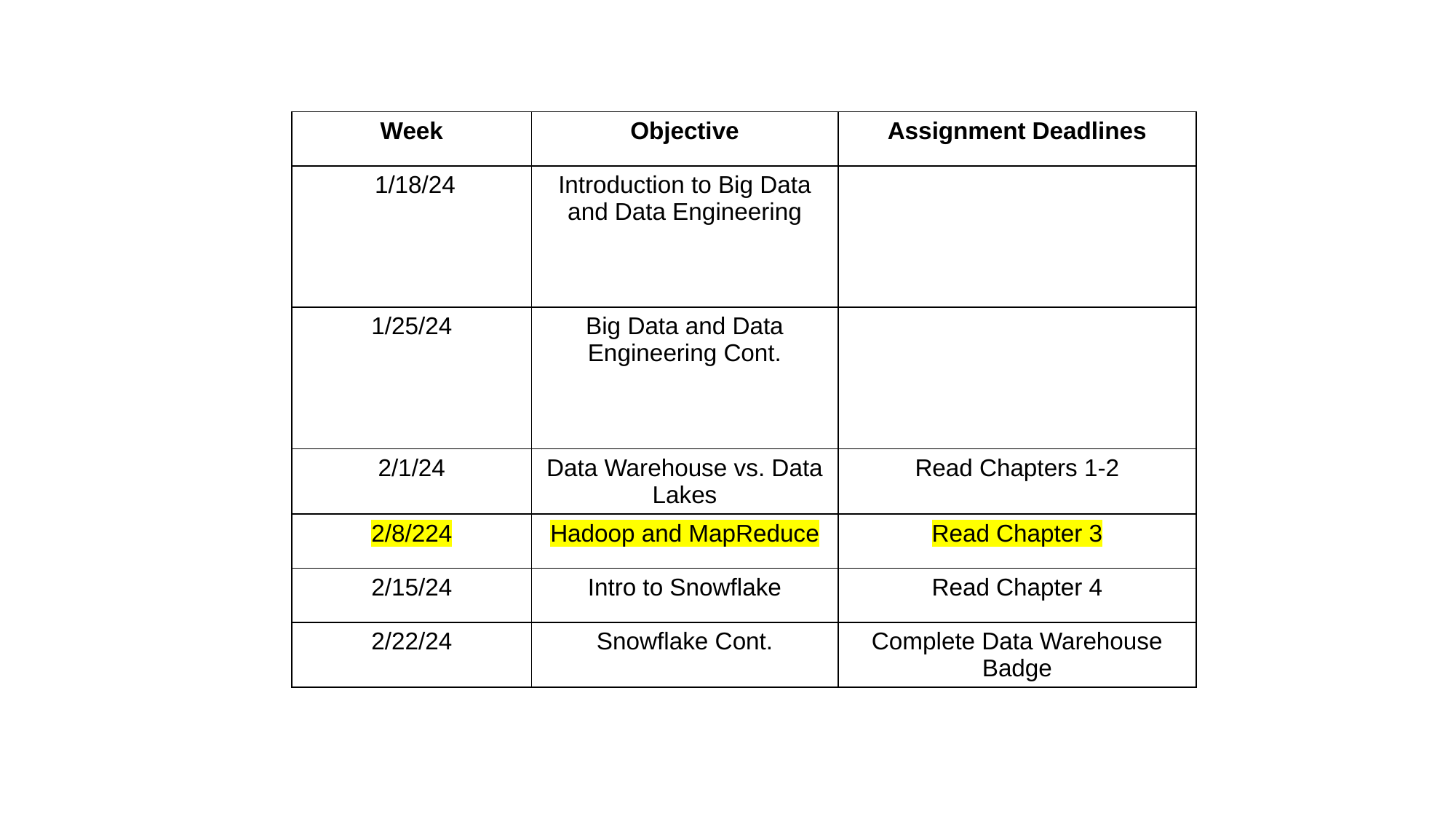

| Week | Objective | Assignment Deadlines |
| --- | --- | --- |
| 1/18/24 | Introduction to Big Data and Data Engineering |  |
| 1/25/24 | Big Data and Data Engineering Cont. |  |
| 2/1/24 | Data Warehouse vs. Data Lakes | Read Chapters 1-2 |
| 2/8/224 | Hadoop and MapReduce | Read Chapter 3 |
| 2/15/24 | Intro to Snowflake | Read Chapter 4 |
| 2/22/24 | Snowflake Cont. | Complete Data Warehouse Badge |